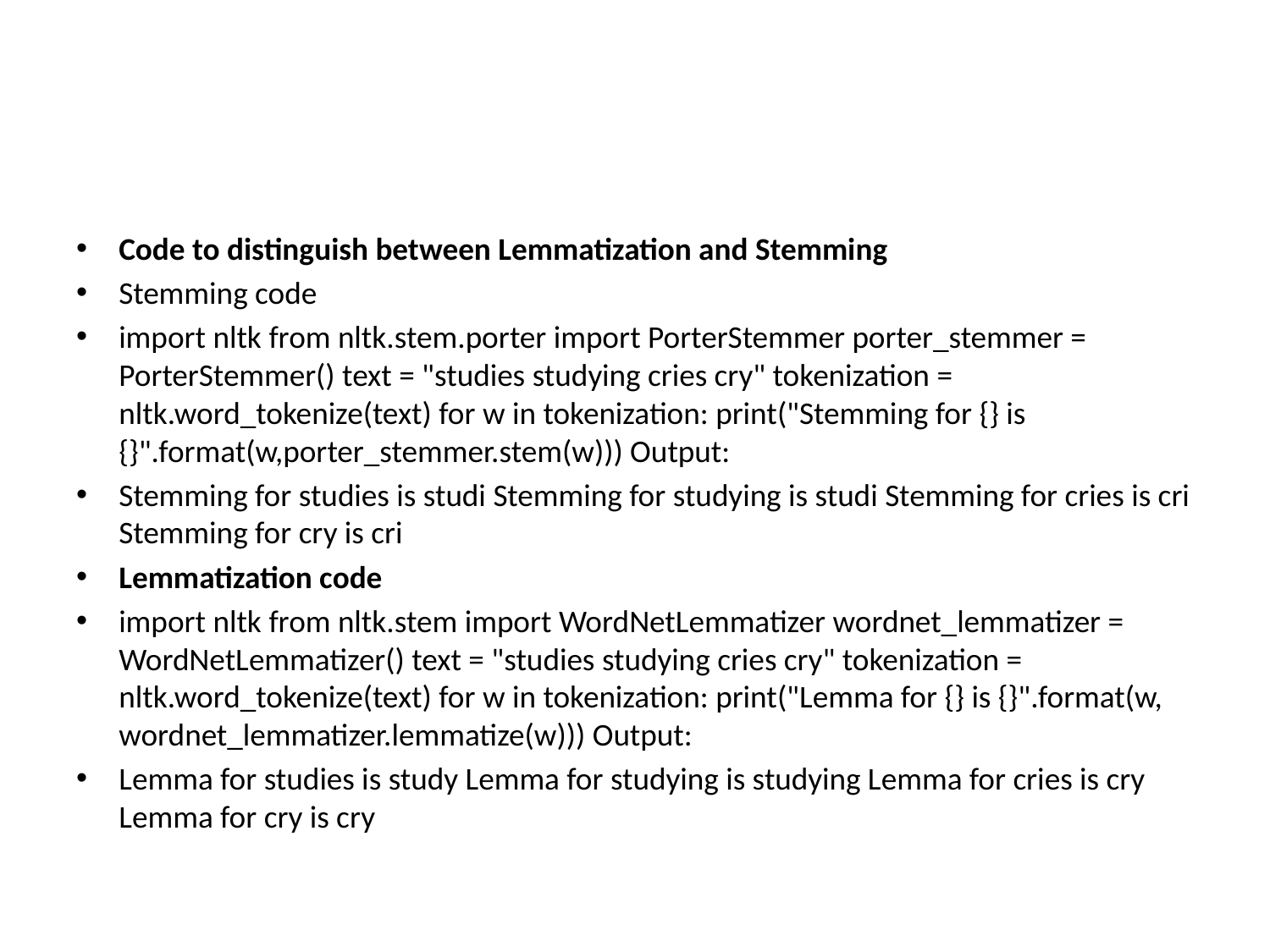

#
Code to distinguish between Lemmatization and Stemming
Stemming code
import nltk from nltk.stem.porter import PorterStemmer porter_stemmer = PorterStemmer() text = "studies studying cries cry" tokenization = nltk.word_tokenize(text) for w in tokenization: print("Stemming for {} is {}".format(w,porter_stemmer.stem(w))) Output:
Stemming for studies is studi Stemming for studying is studi Stemming for cries is cri Stemming for cry is cri
Lemmatization code
import nltk from nltk.stem import WordNetLemmatizer wordnet_lemmatizer = WordNetLemmatizer() text = "studies studying cries cry" tokenization = nltk.word_tokenize(text) for w in tokenization: print("Lemma for {} is {}".format(w, wordnet_lemmatizer.lemmatize(w))) Output:
Lemma for studies is study Lemma for studying is studying Lemma for cries is cry Lemma for cry is cry